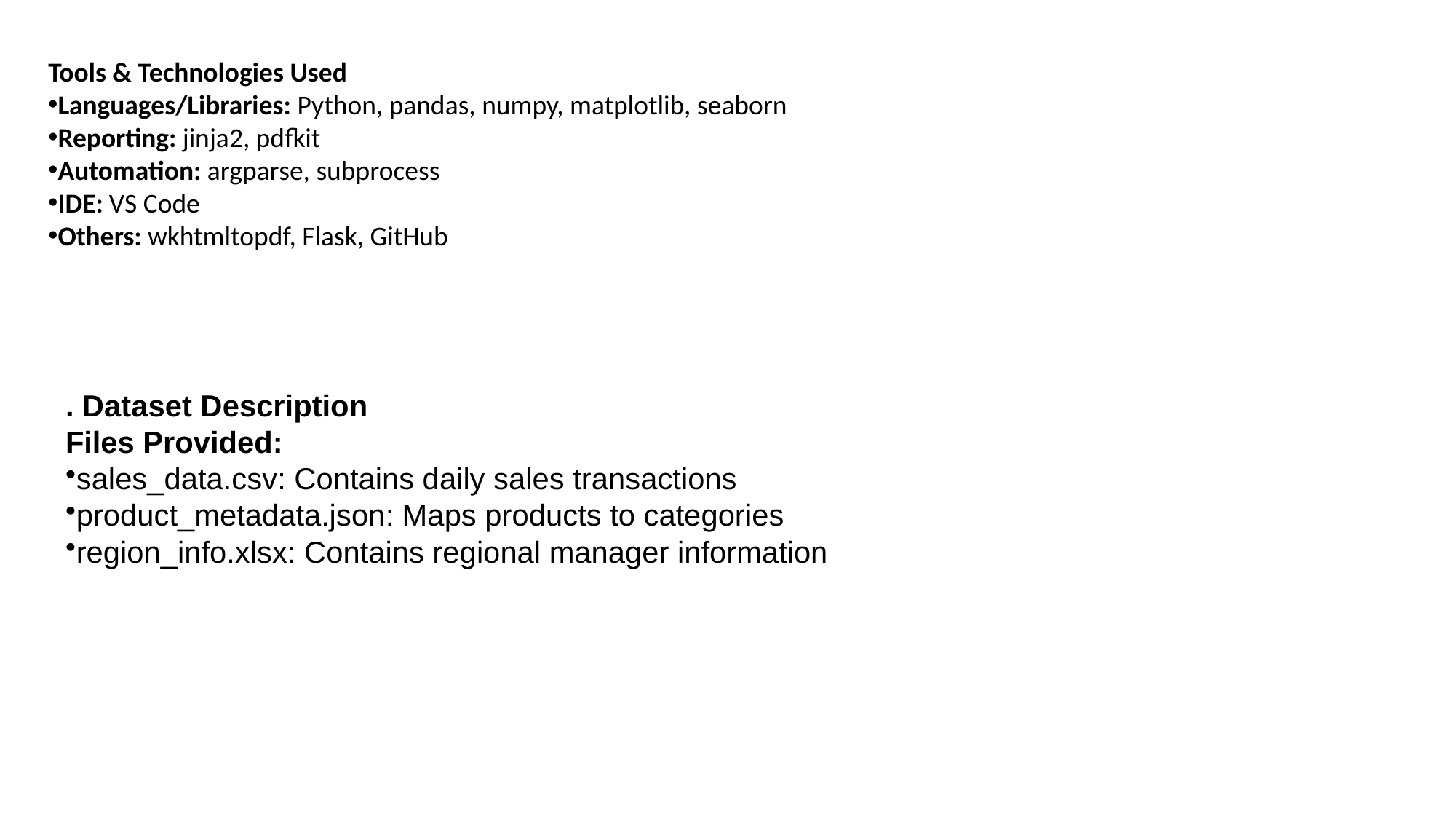

Tools & Technologies Used
Languages/Libraries: Python, pandas, numpy, matplotlib, seaborn
Reporting: jinja2, pdfkit
Automation: argparse, subprocess
IDE: VS Code
Others: wkhtmltopdf, Flask, GitHub
. Dataset Description
Files Provided:
sales_data.csv: Contains daily sales transactions
product_metadata.json: Maps products to categories
region_info.xlsx: Contains regional manager information